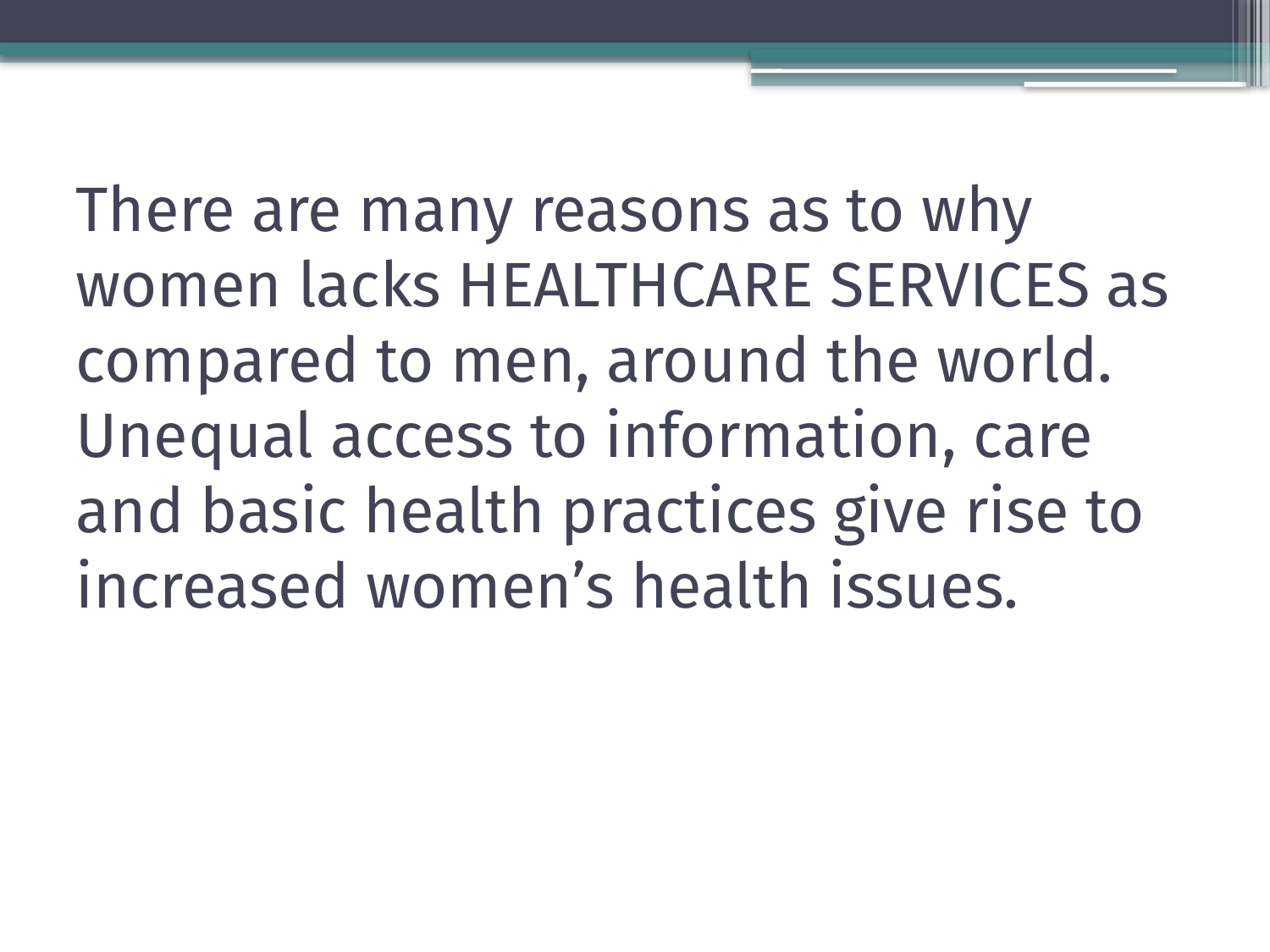

# There are many reasons as to why women lacks HEALTHCARE SERVICES as compared to men, around the world. Unequal access to information, care and basic health practices give rise to increased women’s health issues.